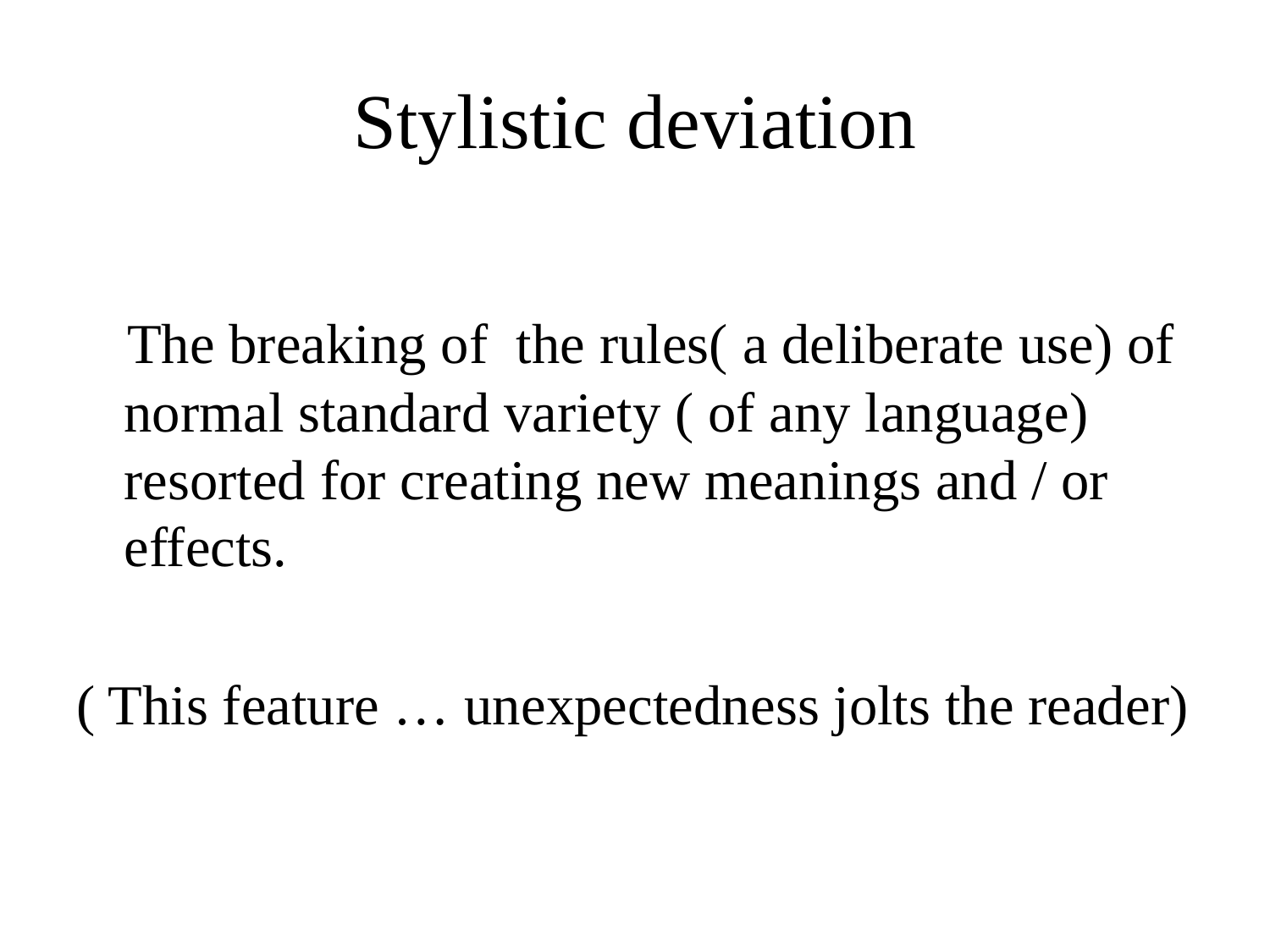

# Stylistic deviation

    The breaking of  the rules( a deliberate use) of normal standard variety ( of any language) resorted for creating new meanings and / or effects.

( This feature … unexpectedness jolts the reader)